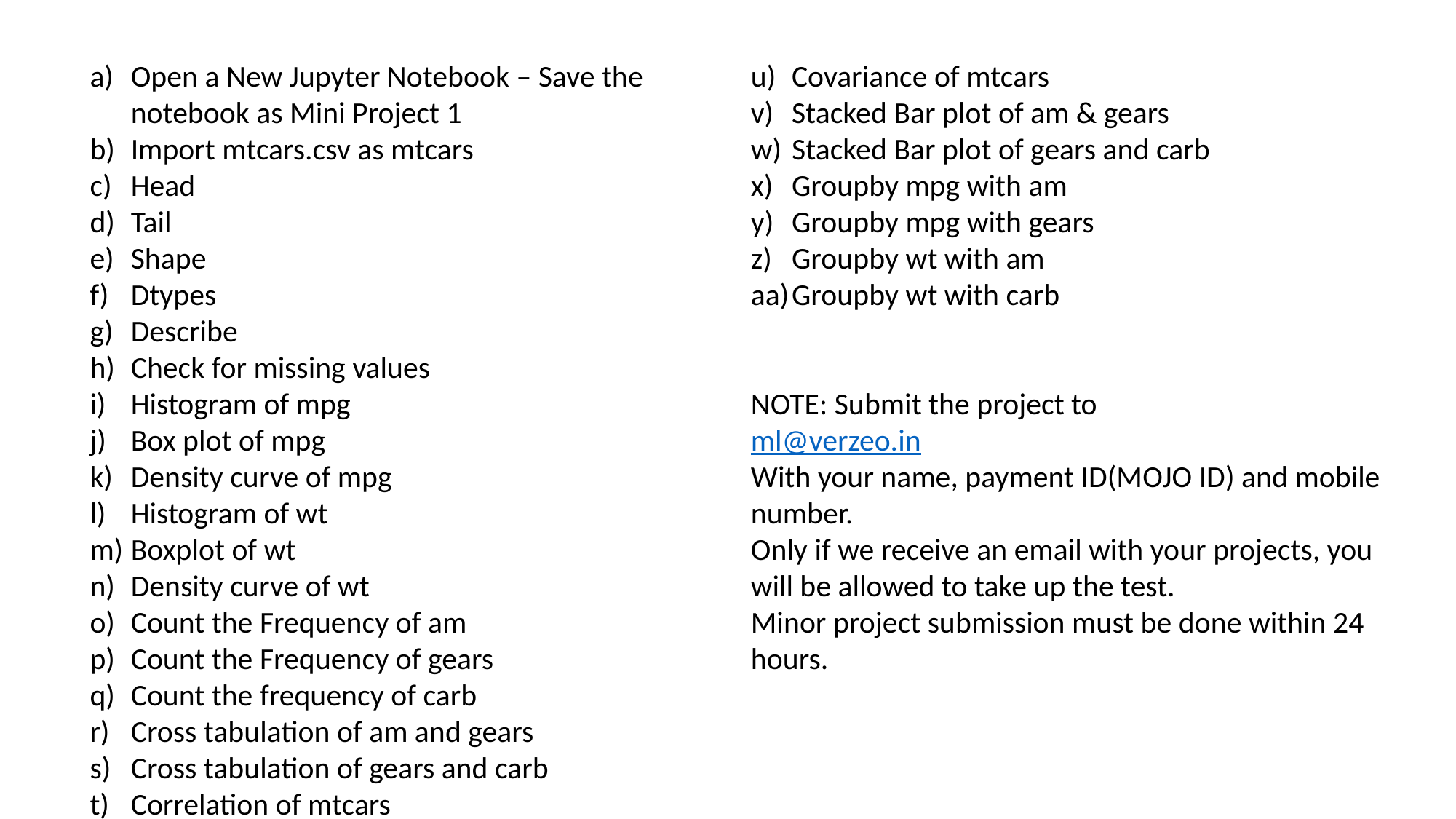

Open a New Jupyter Notebook – Save the notebook as Mini Project 1
Import mtcars.csv as mtcars
Head
Tail
Shape
Dtypes
Describe
Check for missing values
Histogram of mpg
Box plot of mpg
Density curve of mpg
Histogram of wt
Boxplot of wt
Density curve of wt
Count the Frequency of am
Count the Frequency of gears
Count the frequency of carb
Cross tabulation of am and gears
Cross tabulation of gears and carb
Correlation of mtcars
Covariance of mtcars
Stacked Bar plot of am & gears
Stacked Bar plot of gears and carb
Groupby mpg with am
Groupby mpg with gears
Groupby wt with am
Groupby wt with carb

NOTE: Submit the project to
ml@verzeo.in
With your name, payment ID(MOJO ID) and mobile number.
Only if we receive an email with your projects, you will be allowed to take up the test.
Minor project submission must be done within 24 hours.